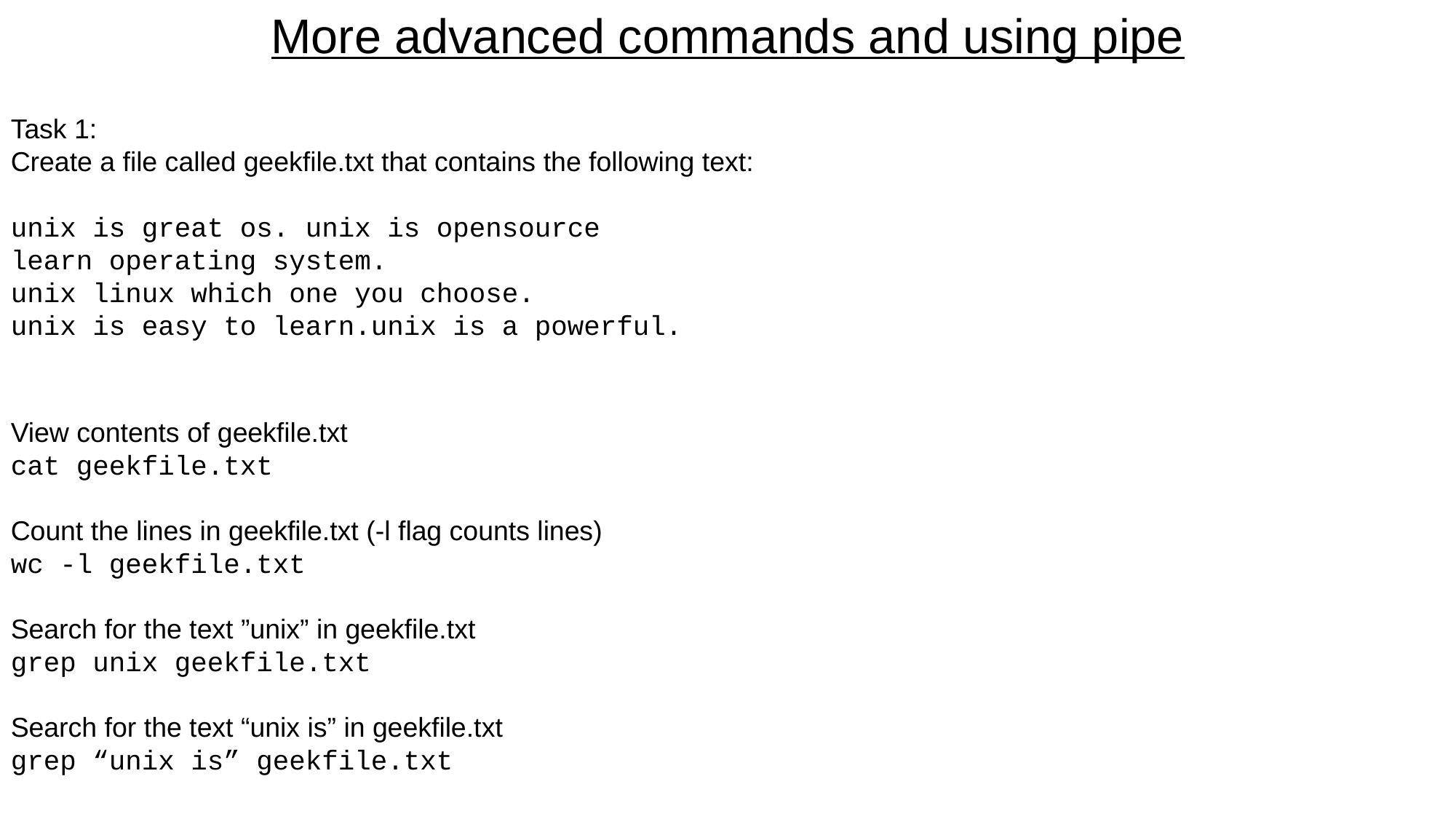

More advanced commands and using pipe
Task 1:
Create a file called geekfile.txt that contains the following text:

unix is great os. unix is opensource
learn operating system.
unix linux which one you choose.
unix is easy to learn.unix is a powerful.
View contents of geekfile.txt
cat geekfile.txt

Count the lines in geekfile.txt (-l flag counts lines)
wc -l geekfile.txt

Search for the text ”unix” in geekfile.txt
grep unix geekfile.txt

Search for the text “unix is” in geekfile.txt
grep “unix is” geekfile.txt